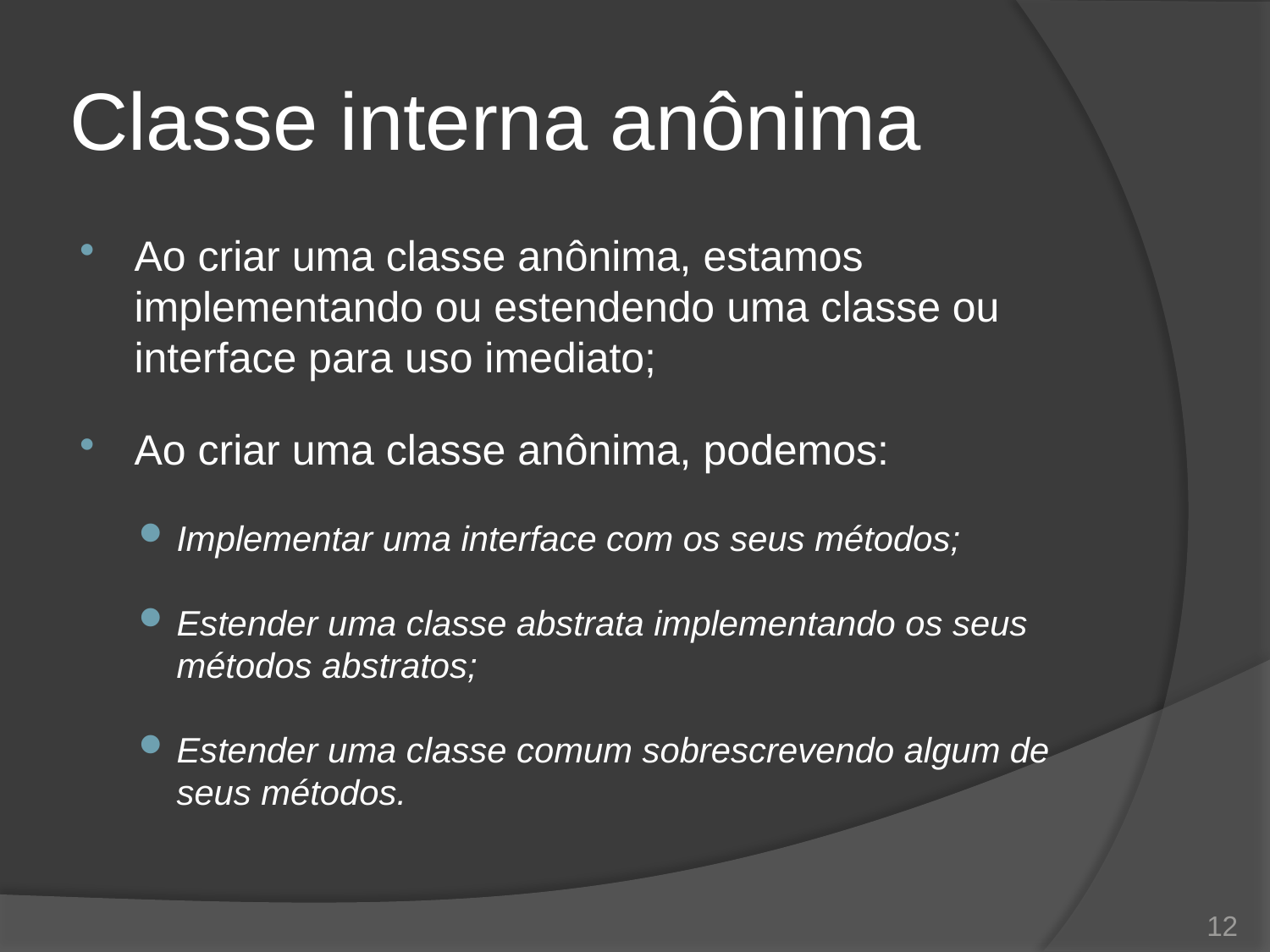

# Classe interna anônima
Ao criar uma classe anônima, estamos implementando ou estendendo uma classe ou interface para uso imediato;
Ao criar uma classe anônima, podemos:
Implementar uma interface com os seus métodos;
Estender uma classe abstrata implementando os seus métodos abstratos;
Estender uma classe comum sobrescrevendo algum de seus métodos.
12